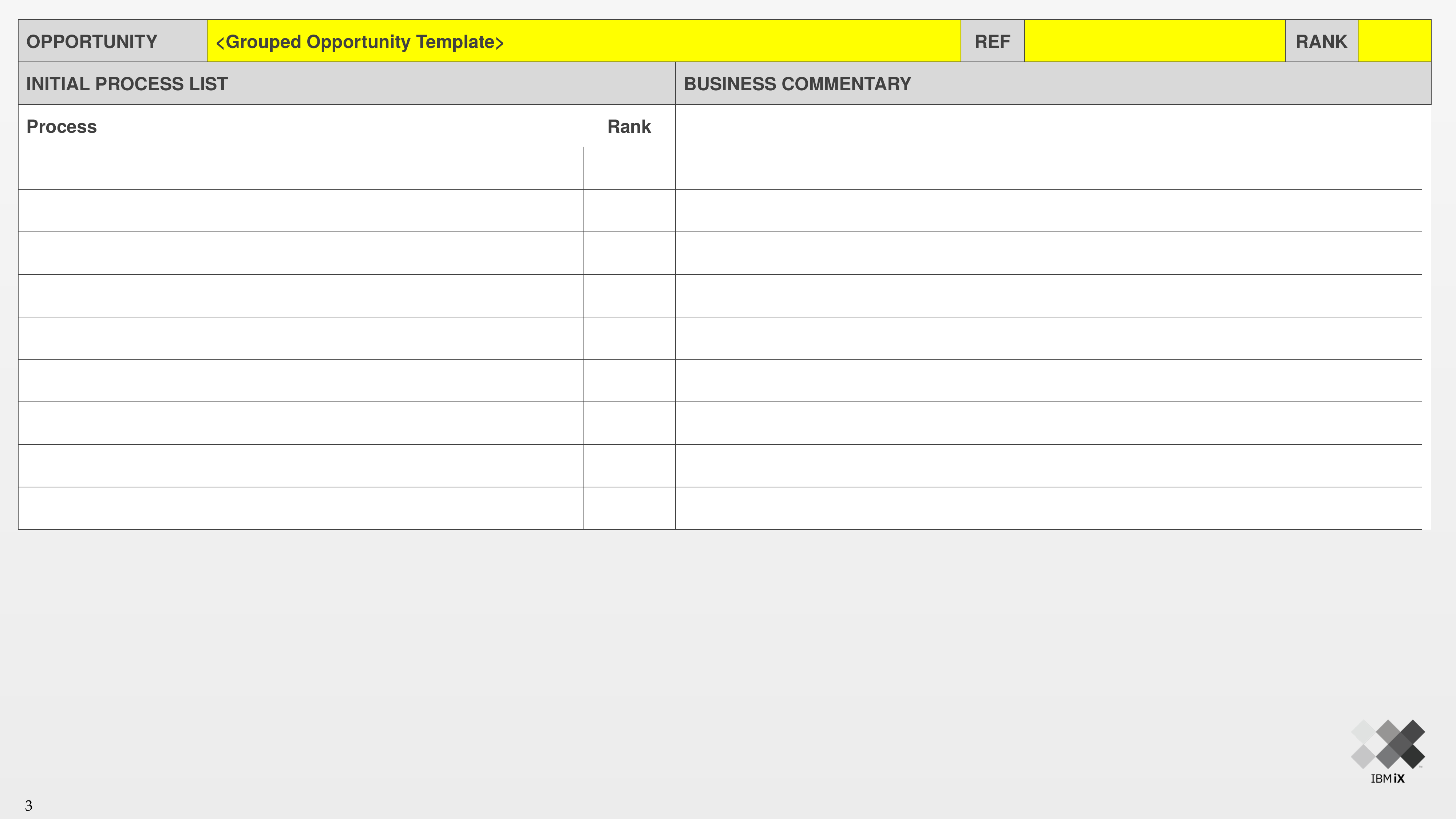

| OPPORTUNITY | <Grouped Opportunity Template> |  |  | REF |  | RANK |  |  |
| --- | --- | --- | --- | --- | --- | --- | --- | --- |
| INITIAL PROCESS LIST |  |  | BUSINESS COMMENTARY |  |  |  |  |  |
| Process |  | Rank |  |  |  |  |  |  |
|  |  |  |  |  |  |  |  |  |
|  |  |  |  |  |  |  |  |  |
|  |  |  |  |  |  |  |  |  |
|  |  |  |  |  |  |  |  |  |
|  |  |  |  |  |  |  |  |  |
|  |  |  |  |  |  |  |  |  |
|  |  |  |  |  |  |  |  |  |
|  |  |  |  |  |  |  |  |  |
|  |  |  |  |  |  |  |  |  |
3